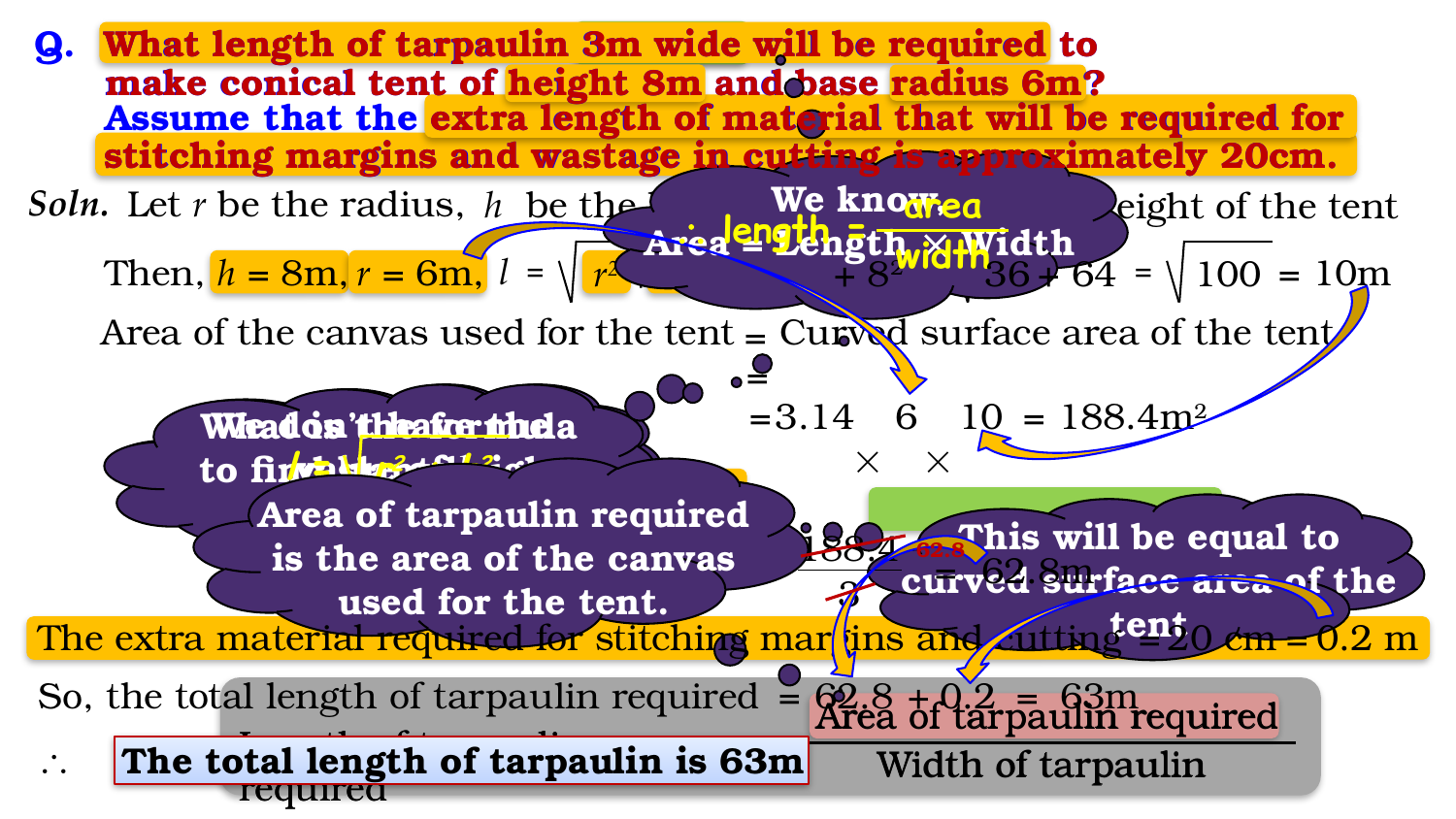

Q.
What length of tarpaulin 3m wide will be required to
What length of tarpaulin 3m wide will be required to

make conical tent of height 8m and base radius 6m?
make conical tent of height 8m and base radius 6m?

Assume that the extra length of material that will be required for
extra length of material that will be required for

stitching margins and wastage in cutting is approximately 20cm.
stitching margins and wastage in cutting is approximately 20cm.

We know,
Area = Length × Width
Soln.
Let r be the radius,
h  be the height and
area
∴ length =
width
l be the slant height of the tent
l  =
r2 + h2
=
=
=
100
Then, h = 8m,
r = 6m,
= 10m
62
+ 82
36
+ 64

Area of the canvas used for the tent
Curved surface area of the tent
=
=

=
3.14
 ×
6
 ×
10
=
188.4m2
We don’t have the
value of l
(slant height)
What is the formula
to find slant height
of a cone ?
What is the curved surface area of the cone?
 πrl
 πrl
l =
r2 + h2

Area of tarpaulin required is the area of the canvas used for the tent.

This will be equal to curved surface area of the tent
188.4
62.8
=
=
62.8m

3

The extra material required for stitching margins and cutting
=
20 cm
=
0.2 m

So, the total length of tarpaulin required
=
62.8
+
0.2
=
63m

Area of tarpaulin required
Length of tarpaulin required
=
Width of tarpaulin
Area of tarpaulin required

Length of tarpaulin required
=
∴
The total length of tarpaulin is 63m
Width of tarpaulin